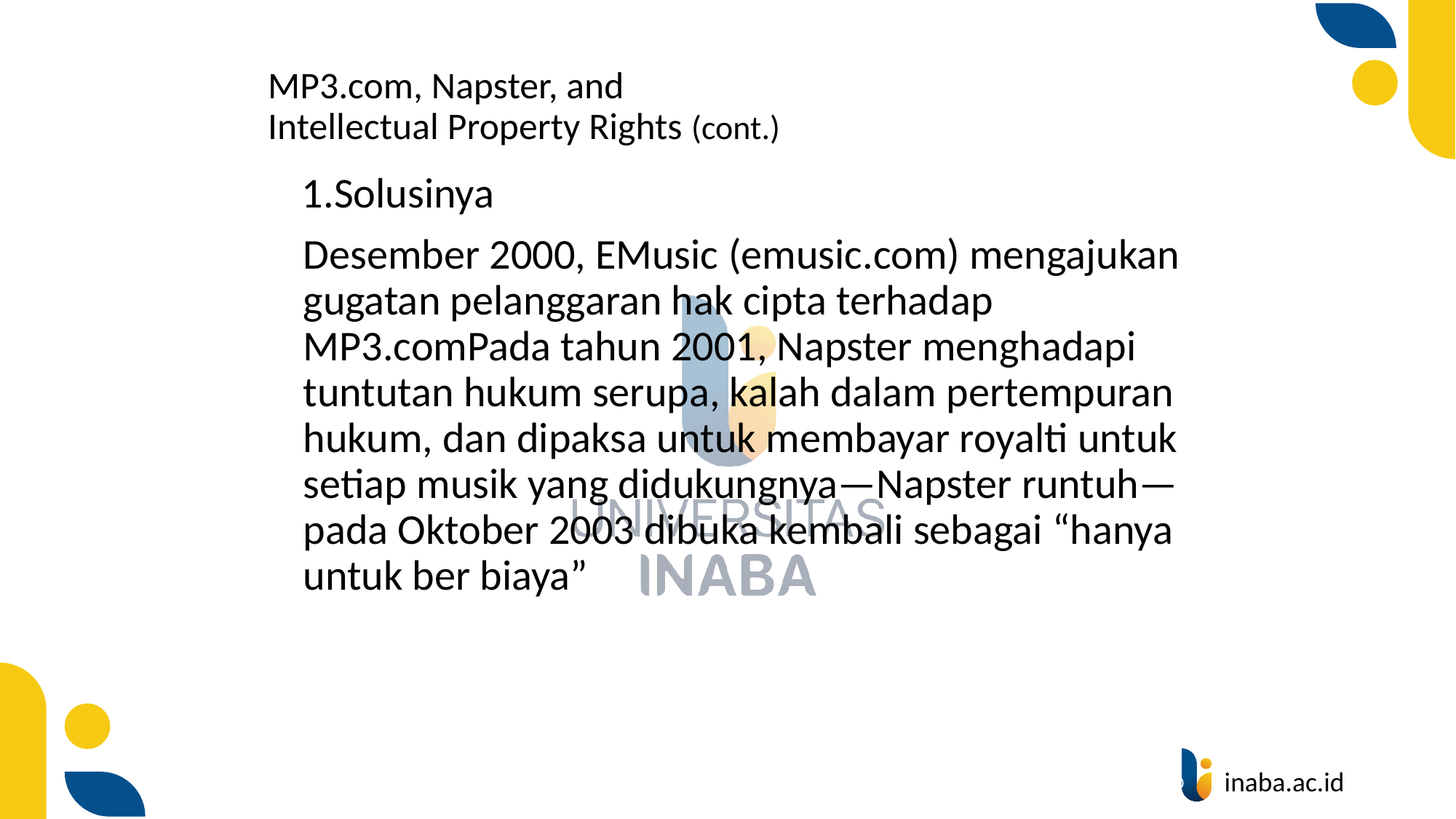

# MP3.com, Napster, and Intellectual Property Rights (cont.)
Solusinya
Desember 2000, EMusic (emusic.com) mengajukan gugatan pelanggaran hak cipta terhadap MP3.comPada tahun 2001, Napster menghadapi tuntutan hukum serupa, kalah dalam pertempuran hukum, dan dipaksa untuk membayar royalti untuk setiap musik yang didukungnya—Napster runtuh—pada Oktober 2003 dibuka kembali sebagai “hanya untuk ber biaya”
8
© Prentice Hall 2020